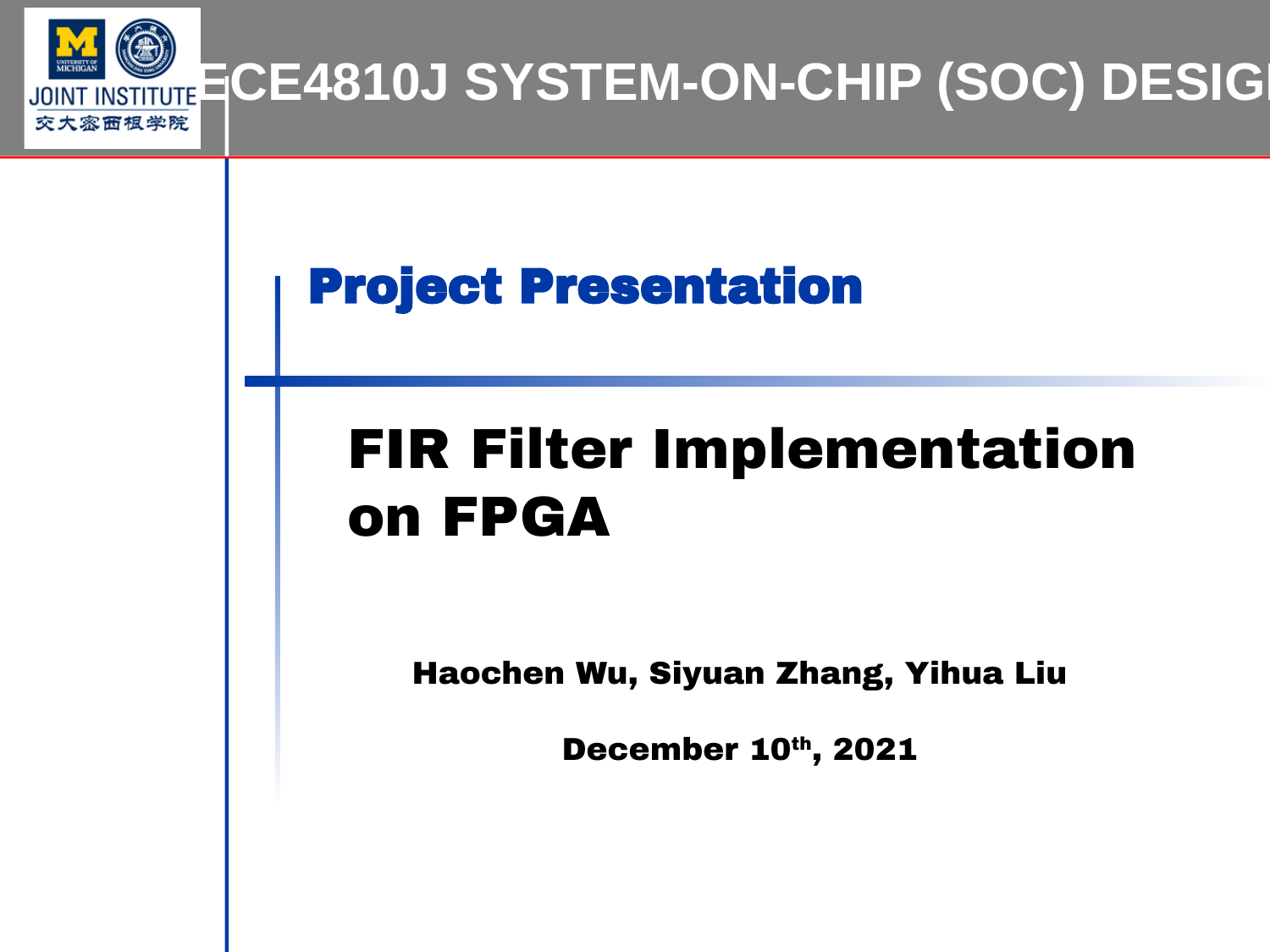

# Project Presentation
FIR Filter Implementation on FPGA
Haochen Wu, Siyuan Zhang, Yihua Liu

December 10th, 2021